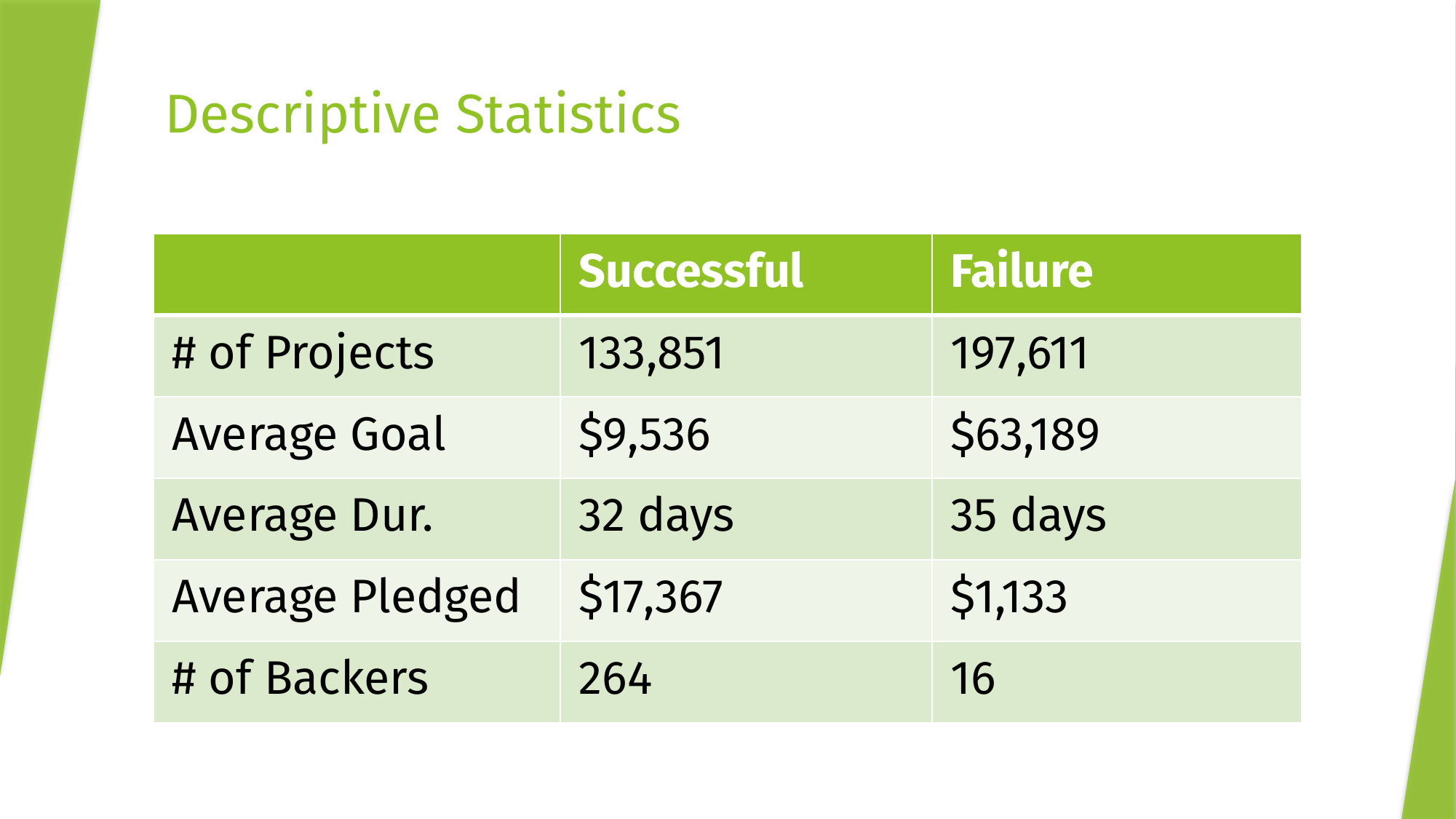

# Descriptive Statistics
|  | Successful | Failure |
| --- | --- | --- |
| # of Projects | 133,851 | 197,611 |
| Average Goal | $9,536 | $63,189 |
| Average Dur. | 32 days | 35 days |
| Average Pledged | $17,367 | $1,133 |
| # of Backers | 264 | 16 |